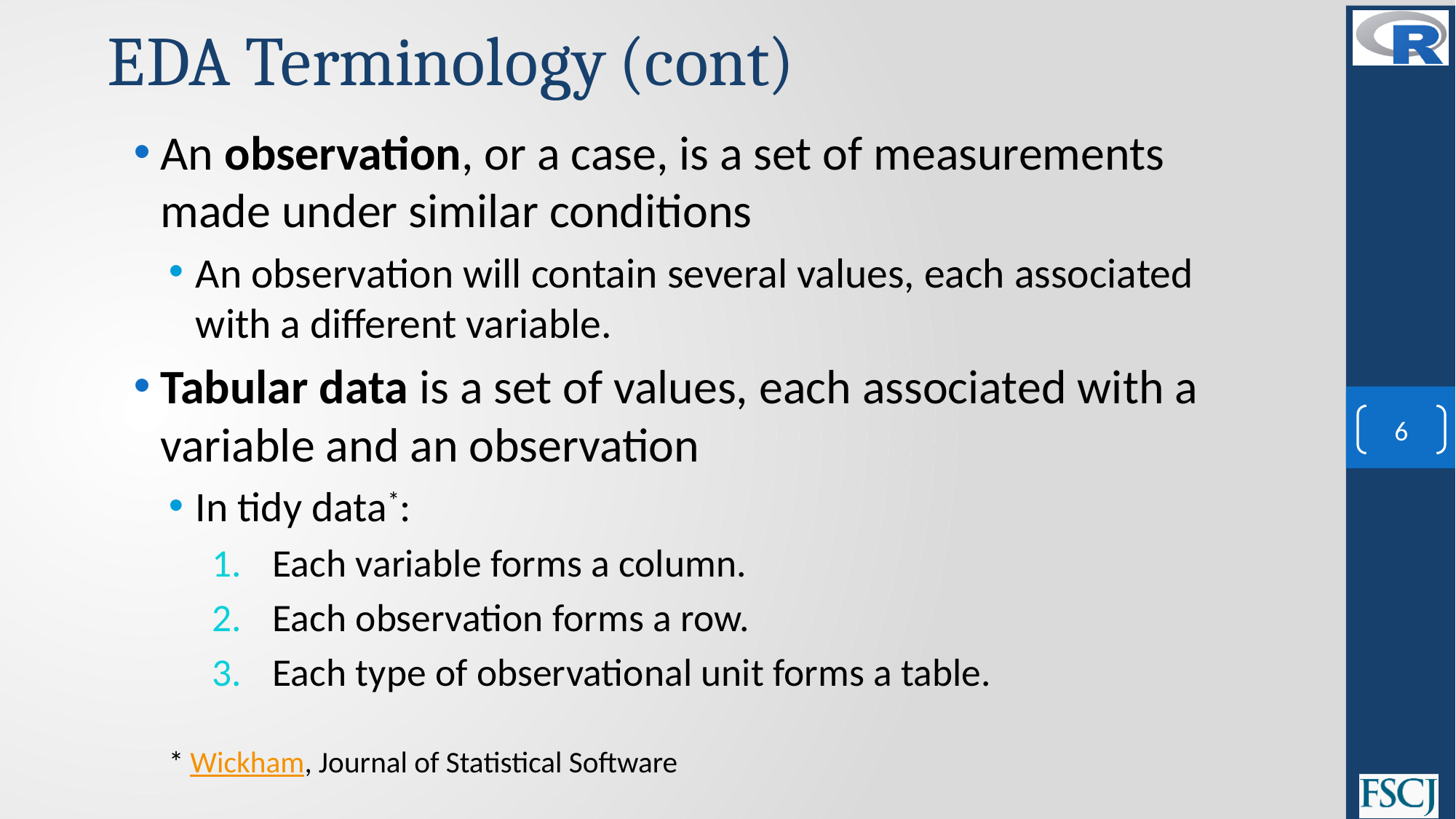

# EDA Terminology (cont)
An observation, or a case, is a set of measurements made under similar conditions
An observation will contain several values, each associated with a different variable.
Tabular data is a set of values, each associated with a variable and an observation
In tidy data*:
Each variable forms a column.
Each observation forms a row.
Each type of observational unit forms a table.

* Wickham, Journal of Statistical Software
6